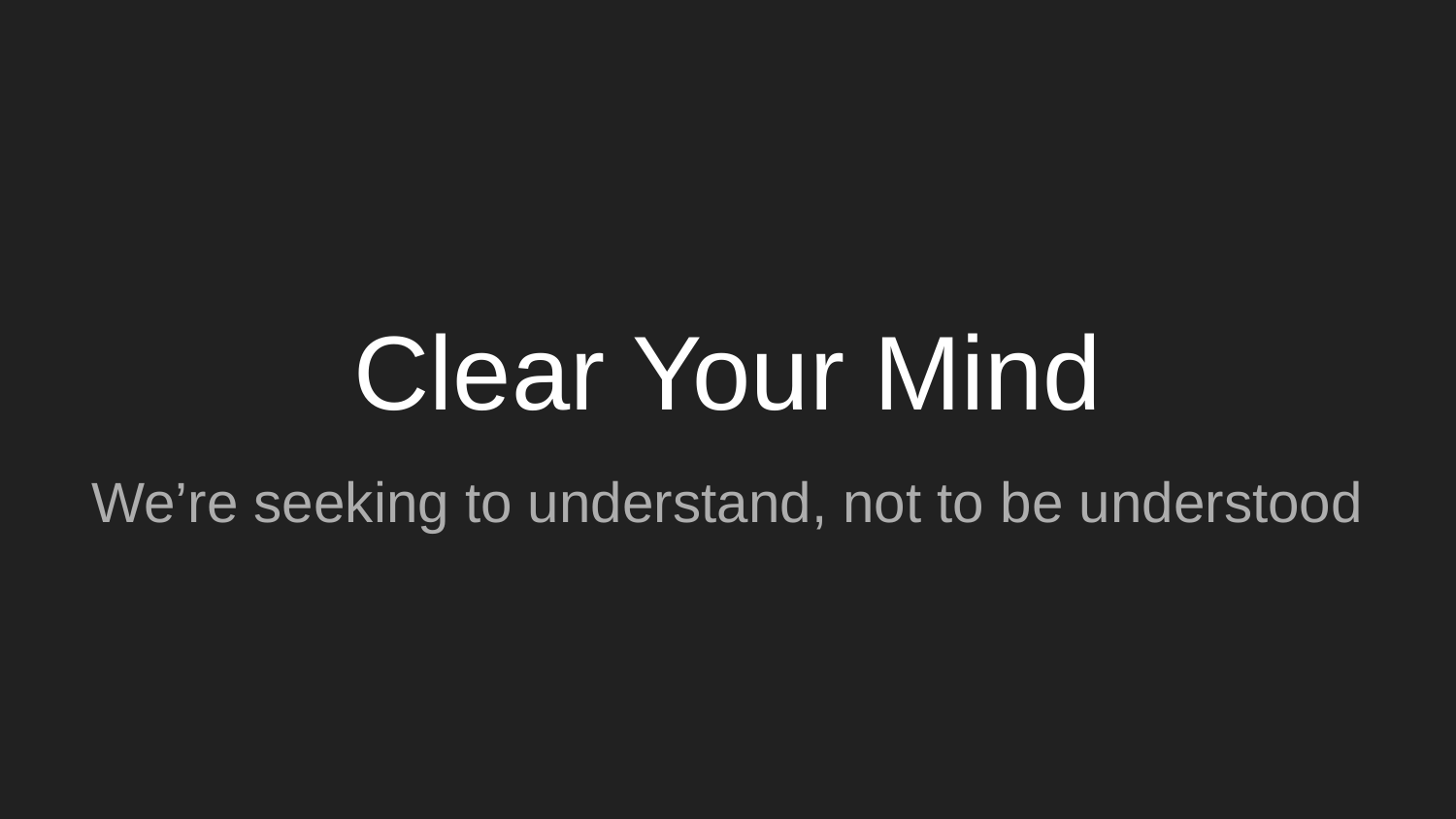

# Clear Your Mind
We’re seeking to understand, not to be understood